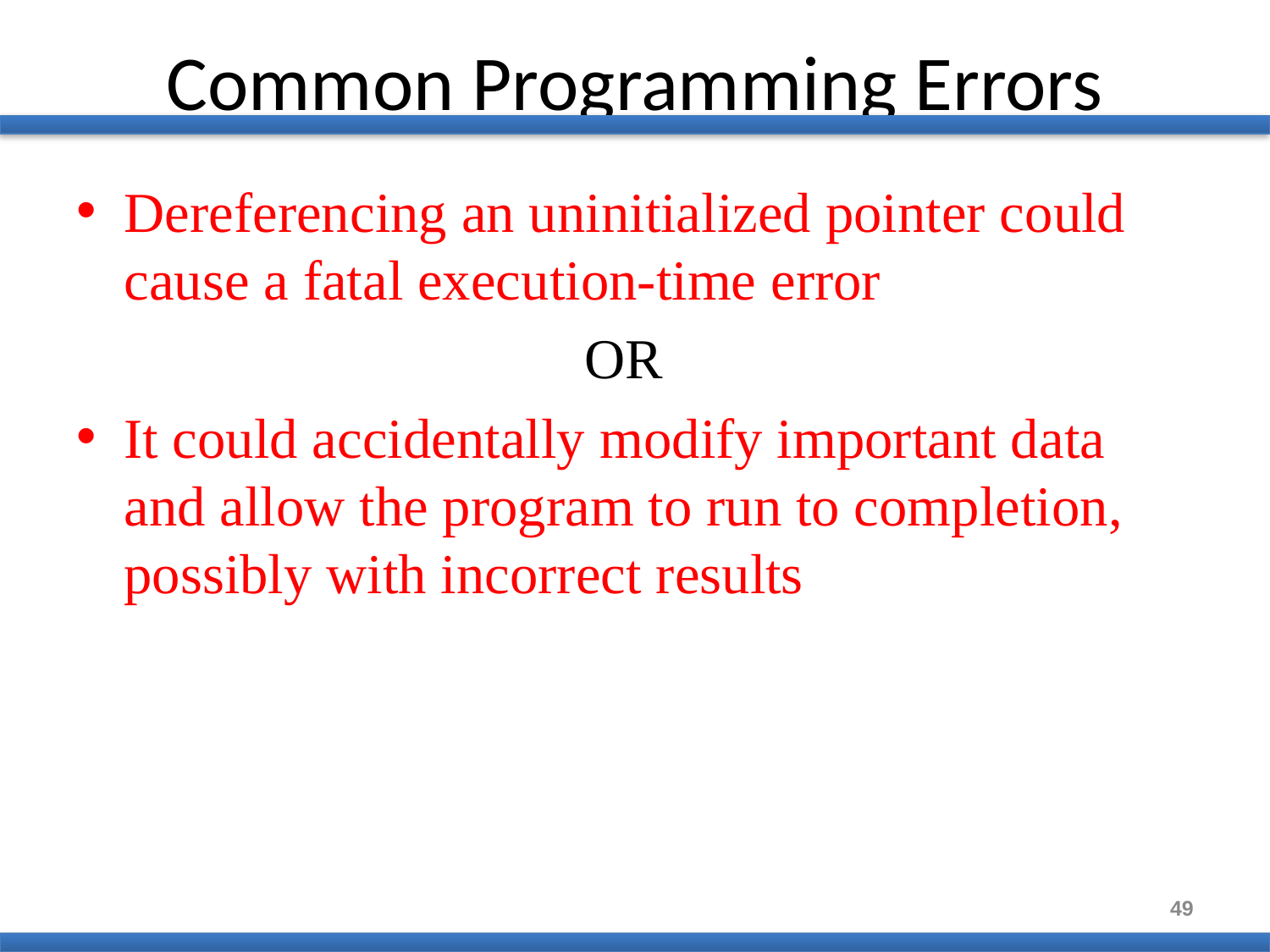

# Common Programming Errors

Dereferencing an uninitialized pointer could cause a fatal execution-time error
				OR
It could accidentally modify important data and allow the program to run to completion, possibly with incorrect results
49